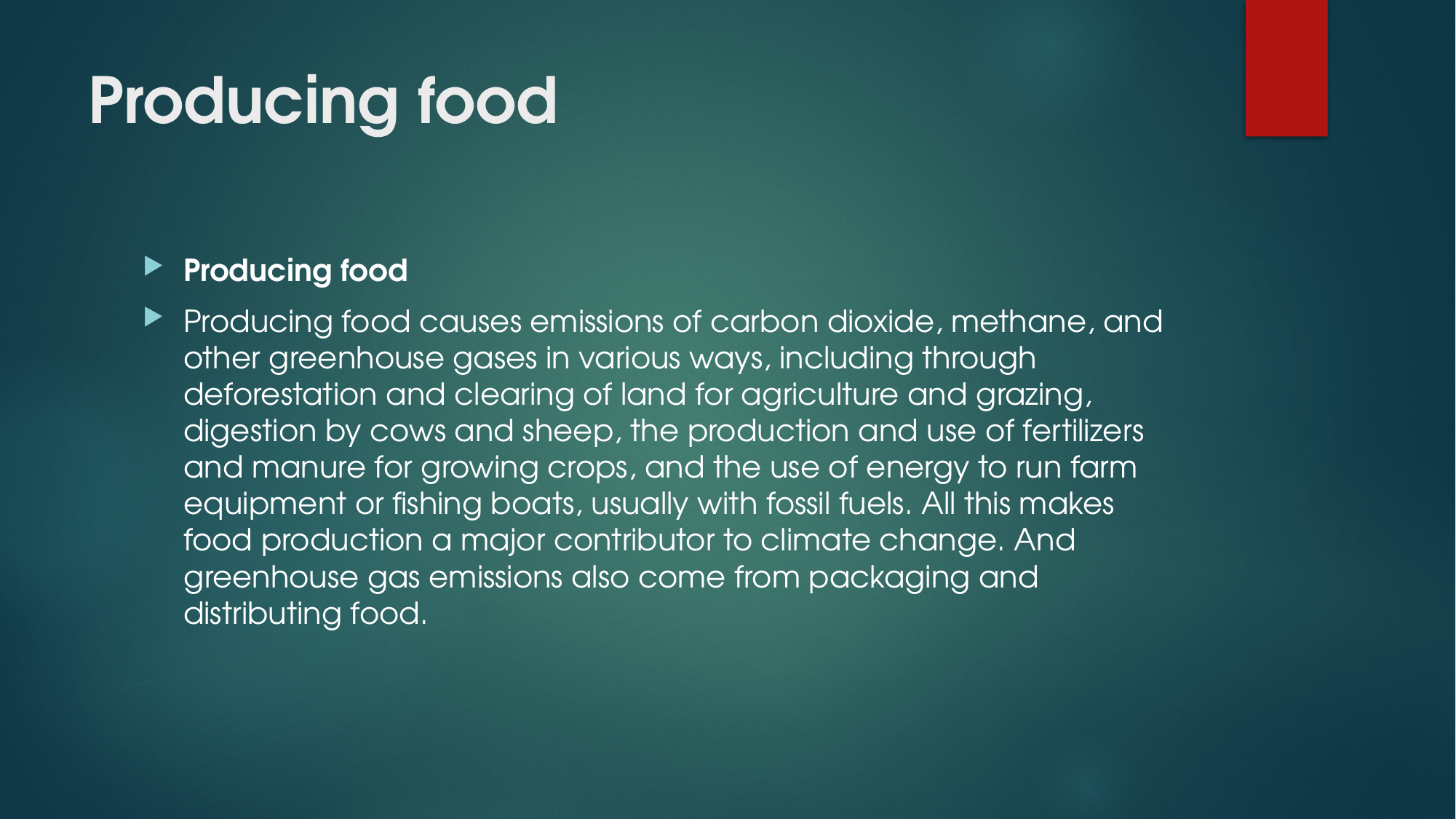

# Producing food
Producing food
Producing food causes emissions of carbon dioxide, methane, and other greenhouse gases in various ways, including through deforestation and clearing of land for agriculture and grazing, digestion by cows and sheep, the production and use of fertilizers and manure for growing crops, and the use of energy to run farm equipment or fishing boats, usually with fossil fuels. All this makes food production a major contributor to climate change. And greenhouse gas emissions also come from packaging and distributing food.